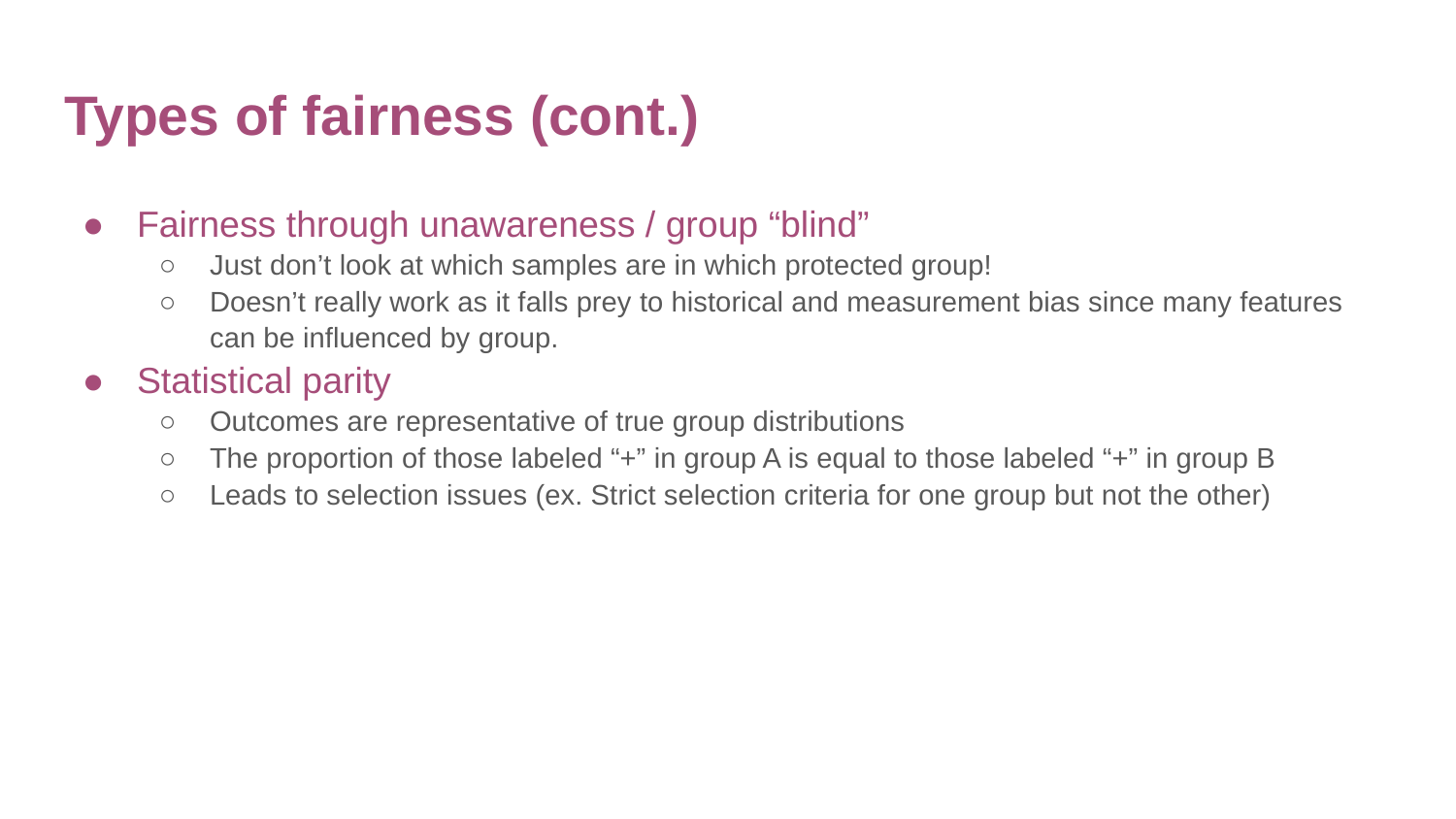

# Types of fairness (cont.)
Fairness through unawareness / group “blind”
Just don’t look at which samples are in which protected group!
Doesn’t really work as it falls prey to historical and measurement bias since many features can be influenced by group.
Statistical parity
Outcomes are representative of true group distributions
The proportion of those labeled “+” in group A is equal to those labeled “+” in group B
Leads to selection issues (ex. Strict selection criteria for one group but not the other)